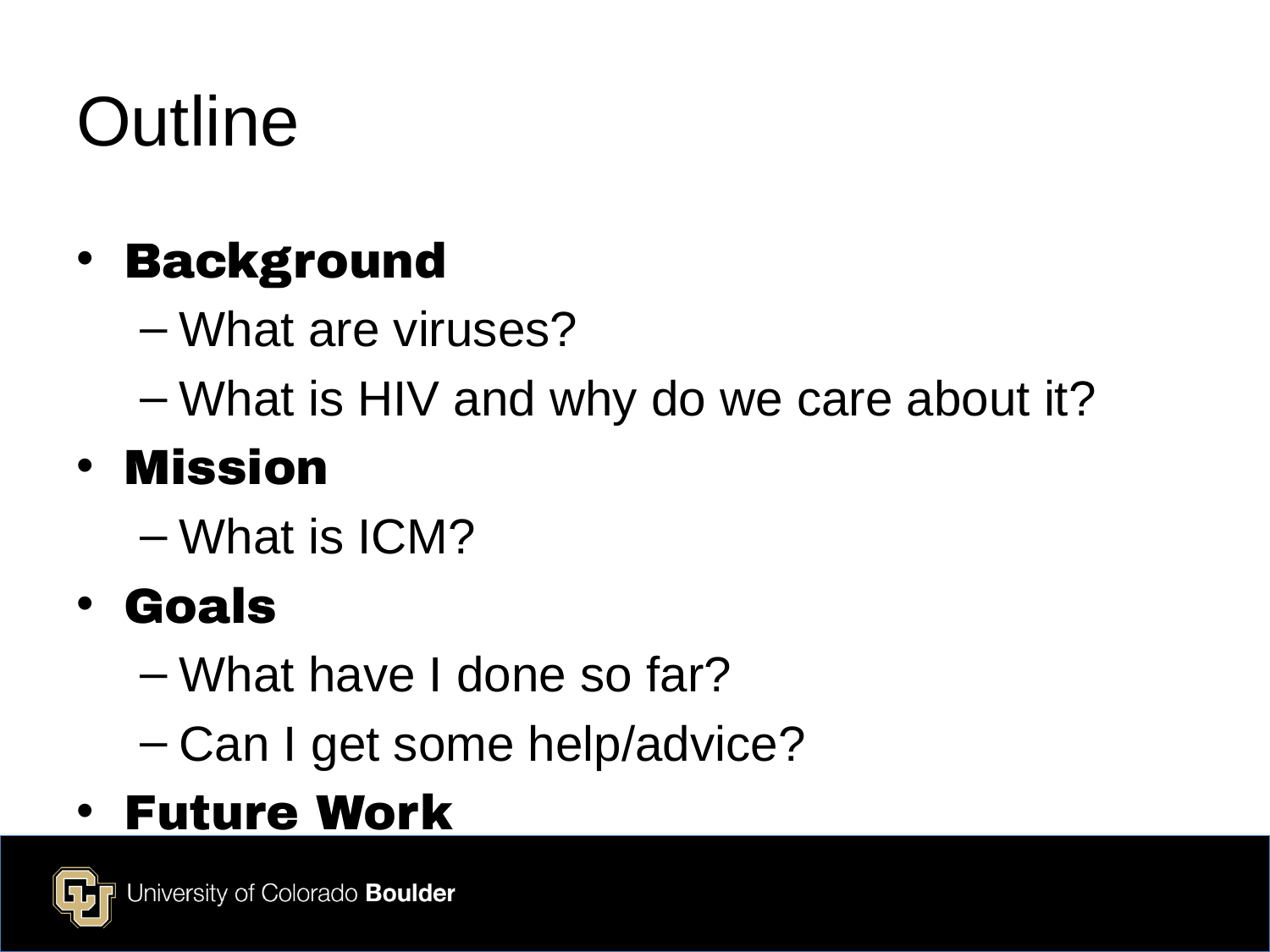

# Outline
Background
What are viruses?
What is HIV and why do we care about it?
Mission
What is ICM?
Goals
What have I done so far?
Can I get some help/advice?
Future Work